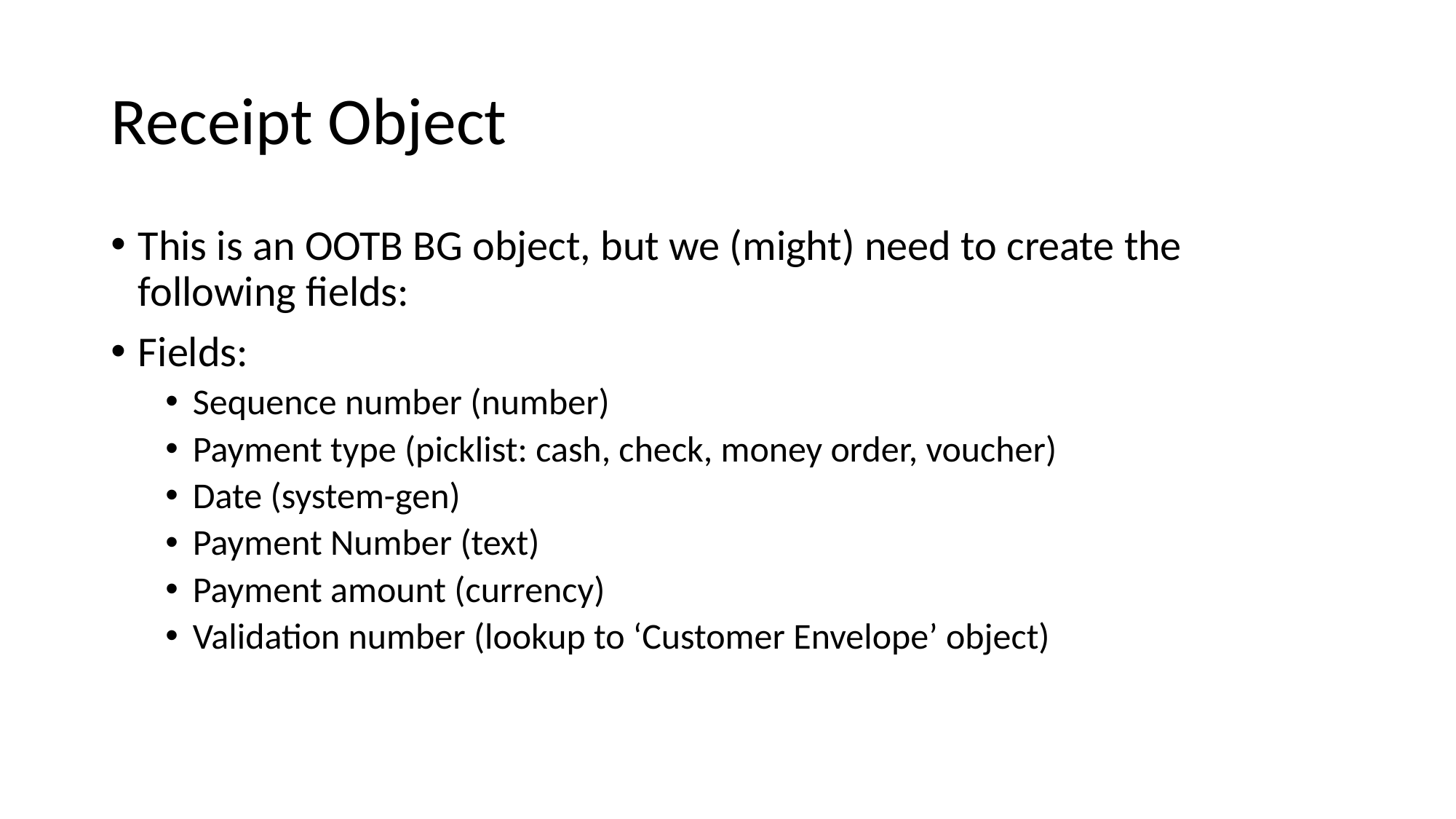

# Receipt Object
This is an OOTB BG object, but we (might) need to create the following fields:
Fields:
Sequence number (number)
Payment type (picklist: cash, check, money order, voucher)
Date (system-gen)
Payment Number (text)
Payment amount (currency)
Validation number (lookup to ‘Customer Envelope’ object)